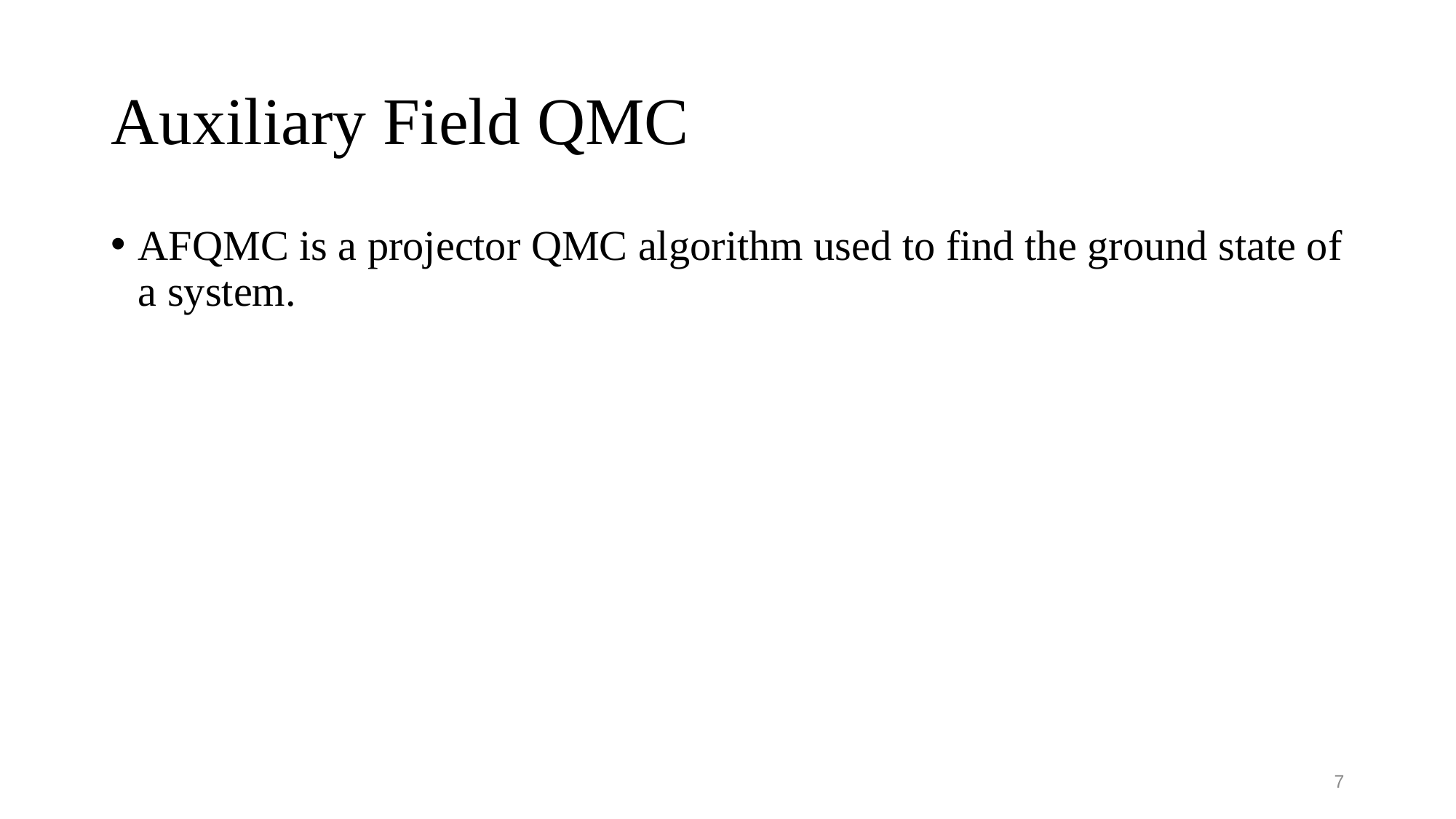

# Auxiliary Field QMC
AFQMC is a projector QMC algorithm used to find the ground state of a system.
7